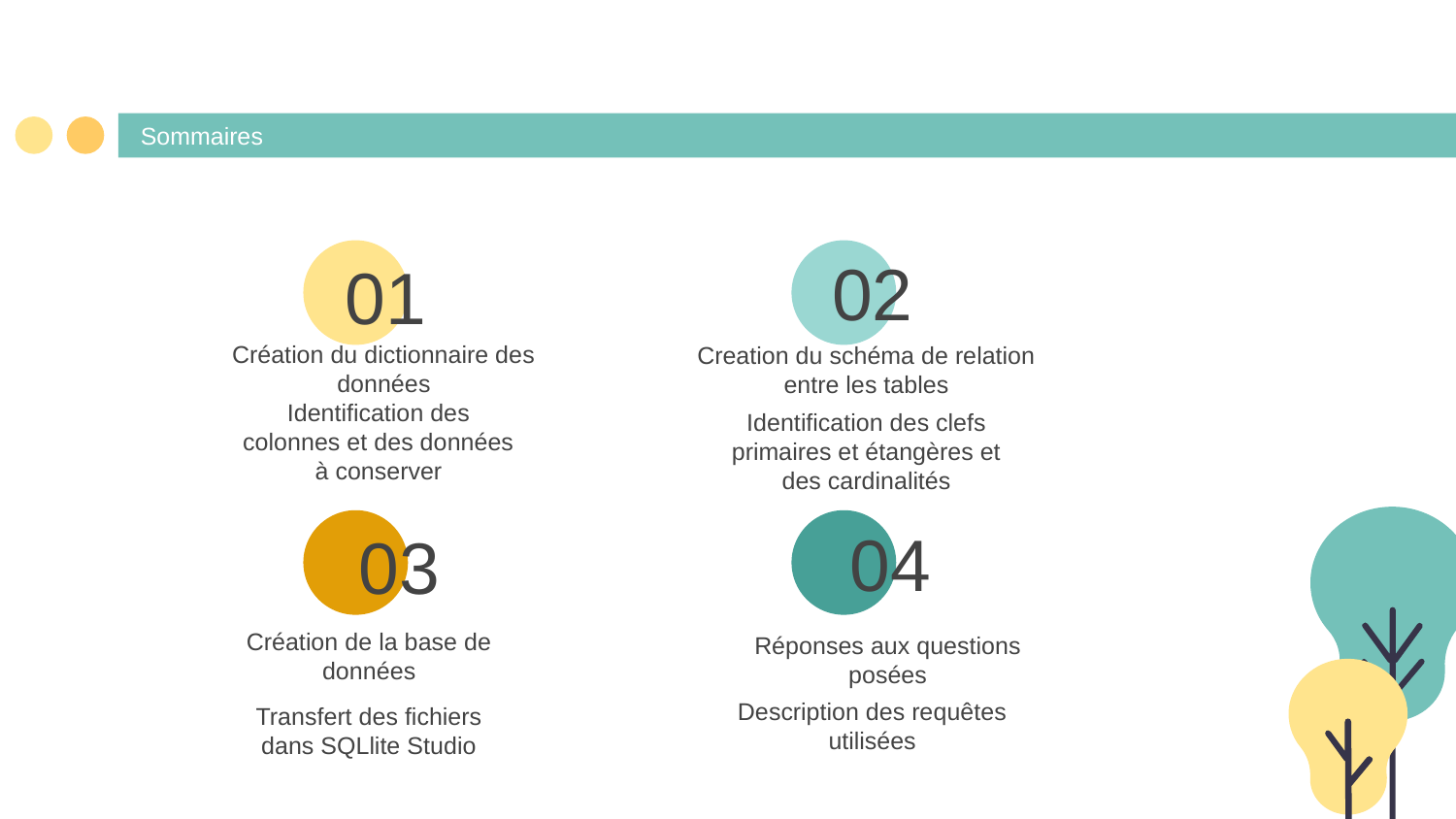

Sommaires

02
01
Création du dictionnaire des données
# Creation du schéma de relation entre les tables
Identification des colonnes et des données à conserver
Identification des clefs primaires et étangères et des cardinalités

04
03
Création de la base de données
Réponses aux questions posées

Description des requêtes utilisées
Transfert des fichiers dans SQLlite Studio